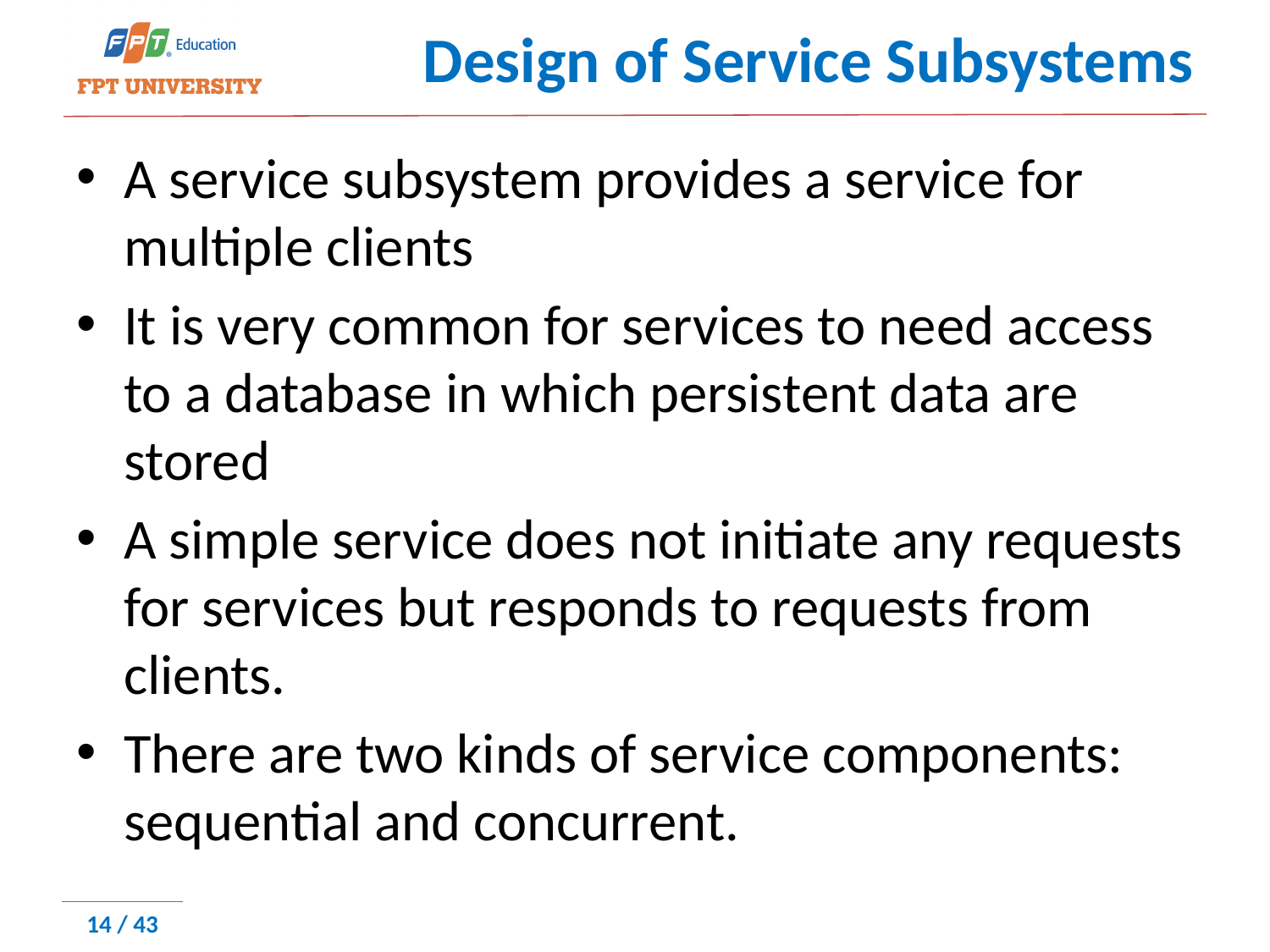

# Design of Service Subsystems
A service subsystem provides a service for multiple clients
It is very common for services to need access to a database in which persistent data are stored
A simple service does not initiate any requests for services but responds to requests from clients.
There are two kinds of service components: sequential and concurrent.